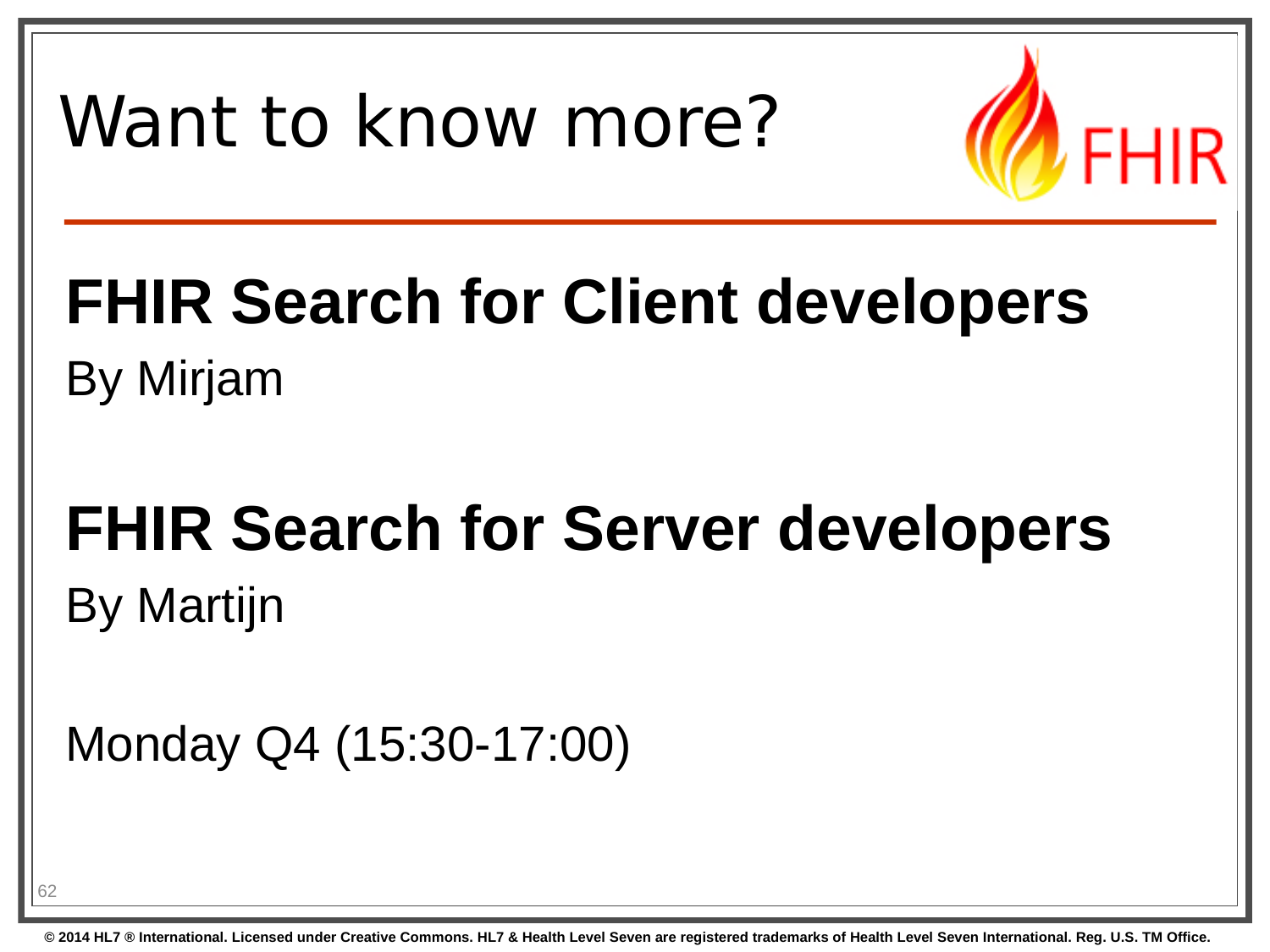

# Want to know more?
FHIR Search for Client developers
By Mirjam

FHIR Search for Server developers
By Martijn

Monday Q4 (15:30-17:00)

62